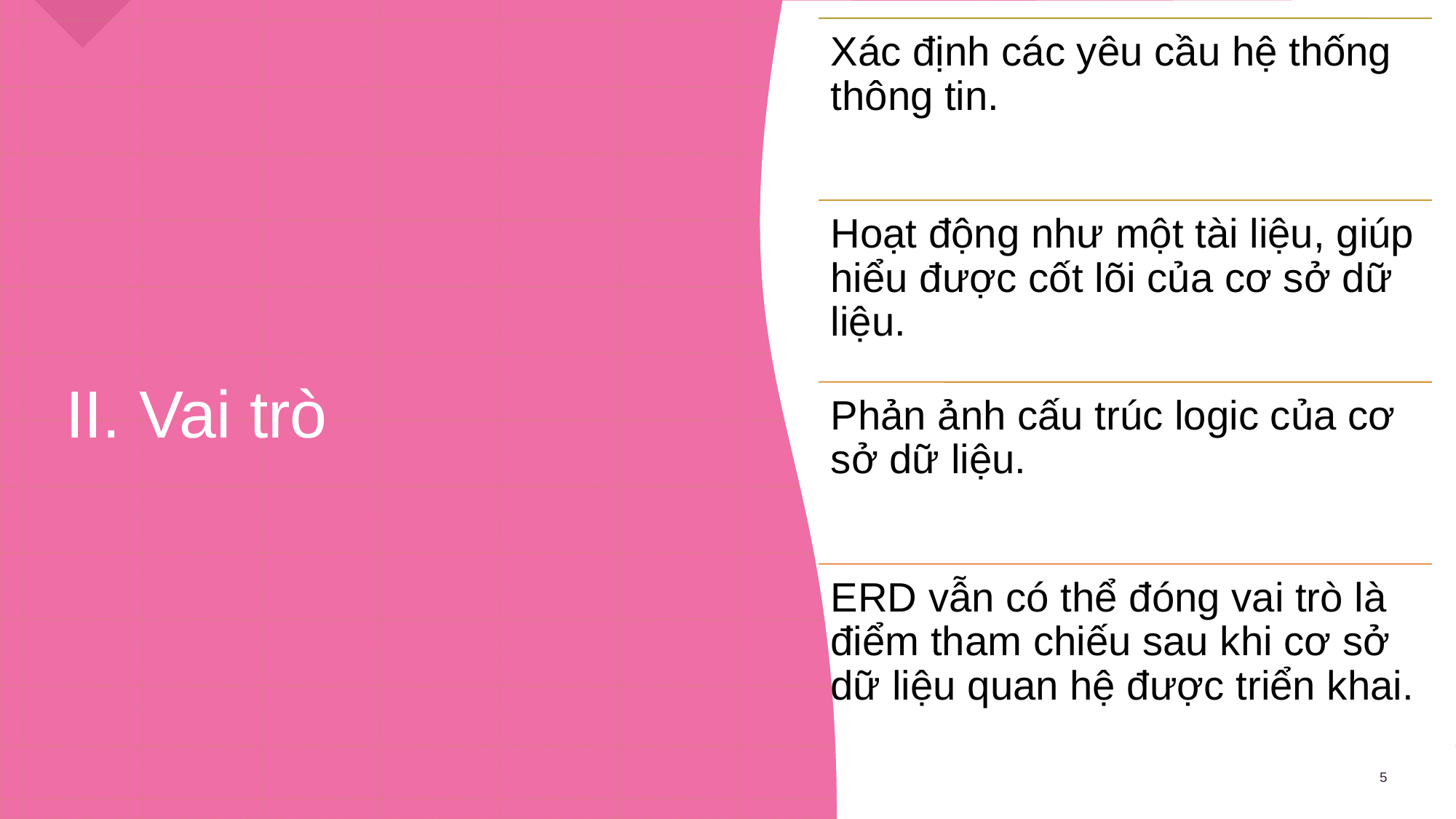

Xác định các yêu cầu hệ thống thông tin.
Hoạt động như một tài liệu, giúp hiểu được cốt lõi của cơ sở dữ liệu.
Phản ảnh cấu trúc logic của cơ sở dữ liệu.
ERD vẫn có thể đóng vai trò là điểm tham chiếu sau khi cơ sở dữ liệu quan hệ được triển khai.
# II. Vai trò
5